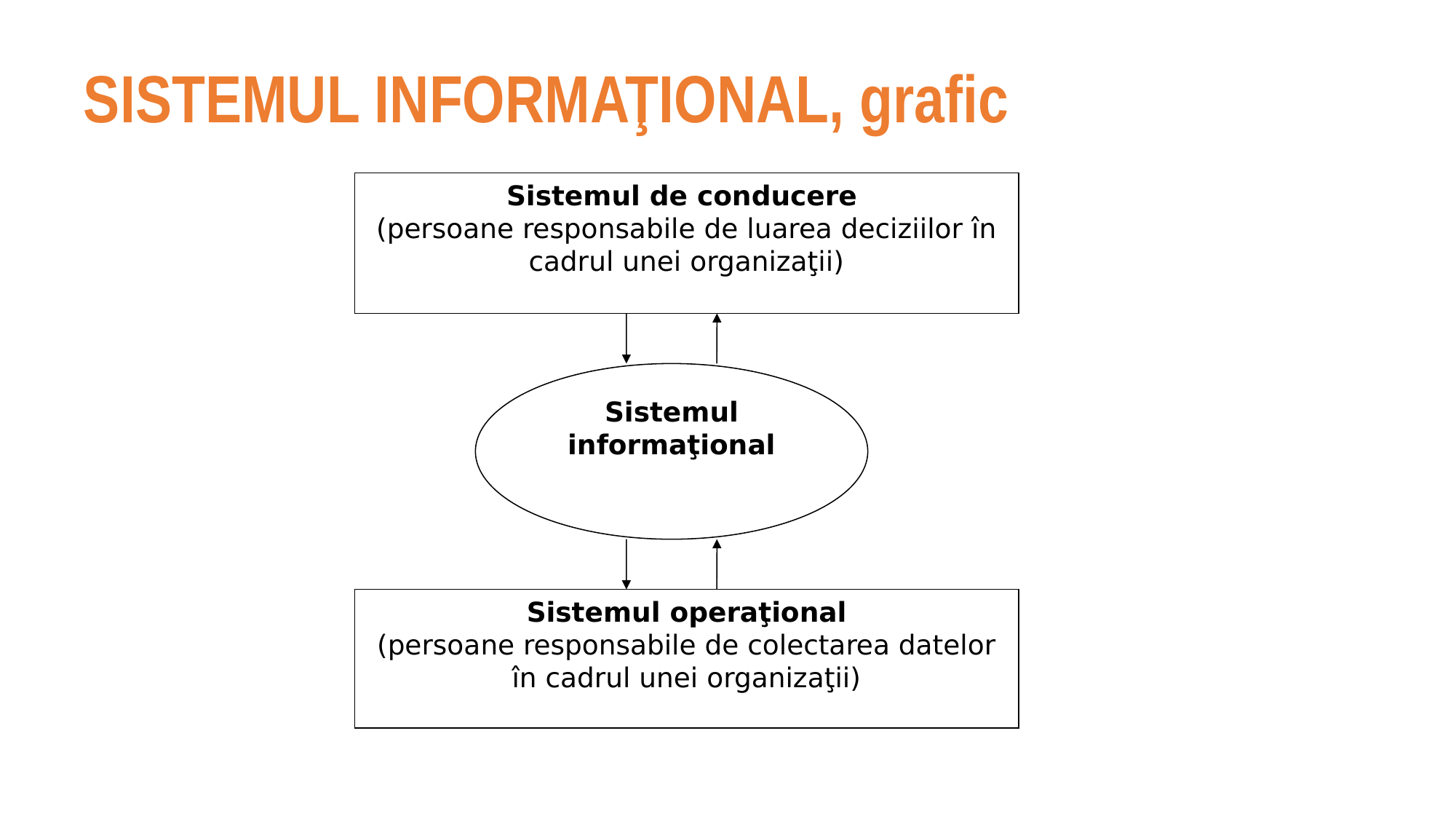

# SISTEMUL INFORMAŢIONAL, grafic
Sistemul de conducere
(persoane responsabile de luarea deciziilor în cadrul unei organizaţii)

Sistemul informaţional

Sistemul operaţional
(persoane responsabile de colectarea datelor în cadrul unei organizaţii)